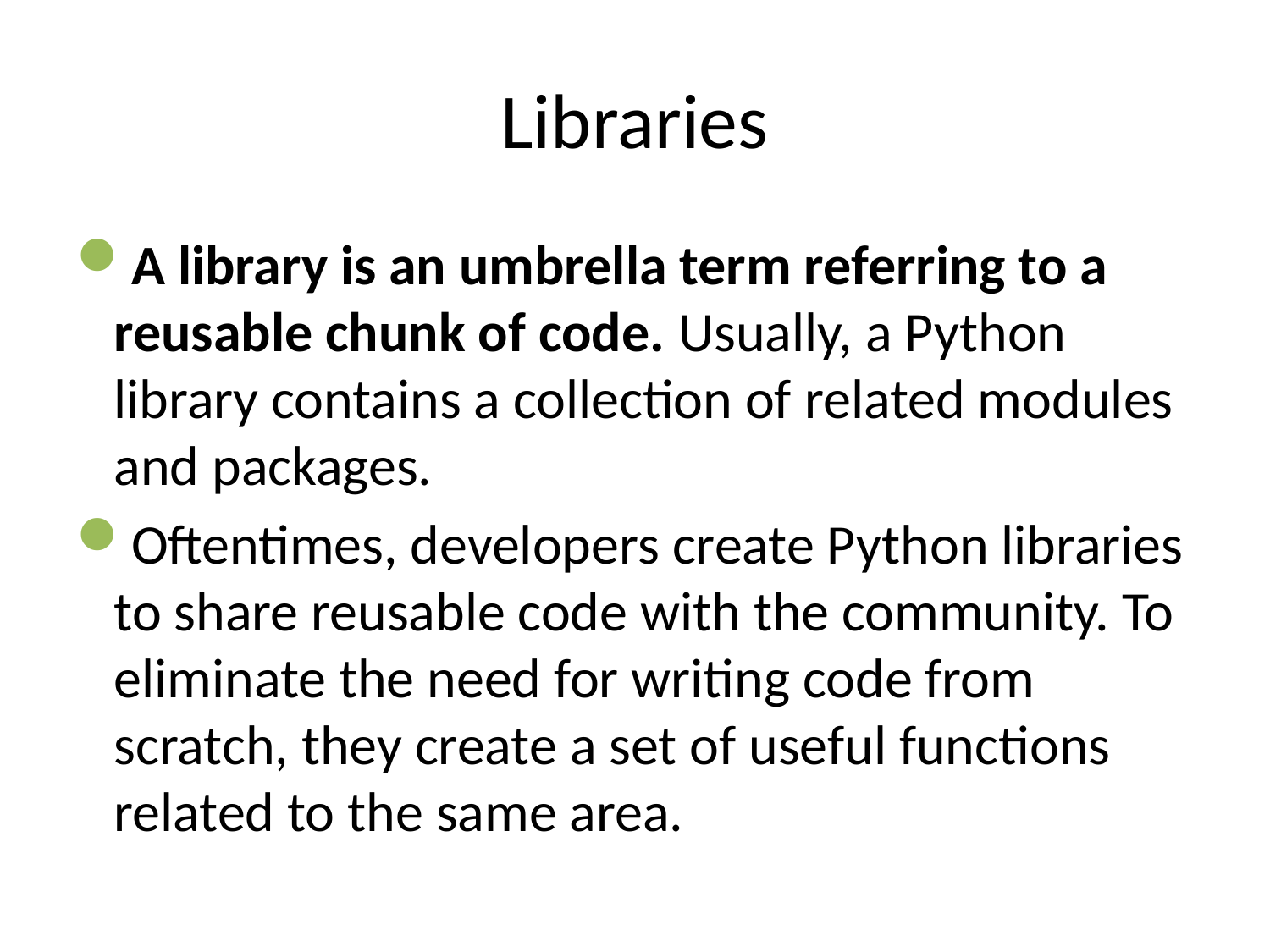

# Libraries
A library is an umbrella term referring to a reusable chunk of code. Usually, a Python library contains a collection of related modules and packages.
Oftentimes, developers create Python libraries to share reusable code with the community. To eliminate the need for writing code from scratch, they create a set of useful functions related to the same area.